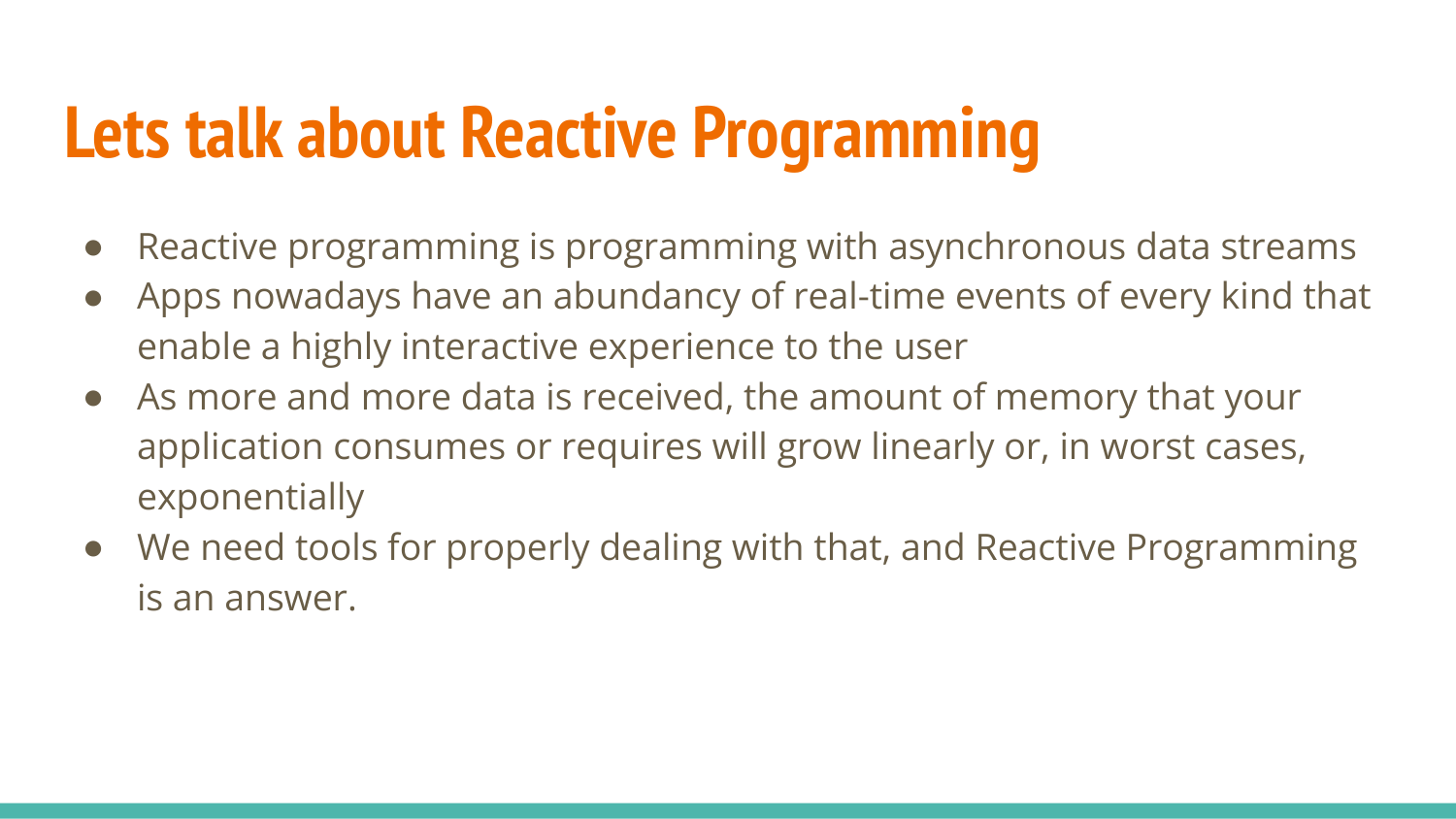

# Lets talk about Reactive Programming
Reactive programming is programming with asynchronous data streams
Apps nowadays have an abundancy of real-time events of every kind that enable a highly interactive experience to the user
As more and more data is received, the amount of memory that your application consumes or requires will grow linearly or, in worst cases, exponentially
We need tools for properly dealing with that, and Reactive Programming is an answer.